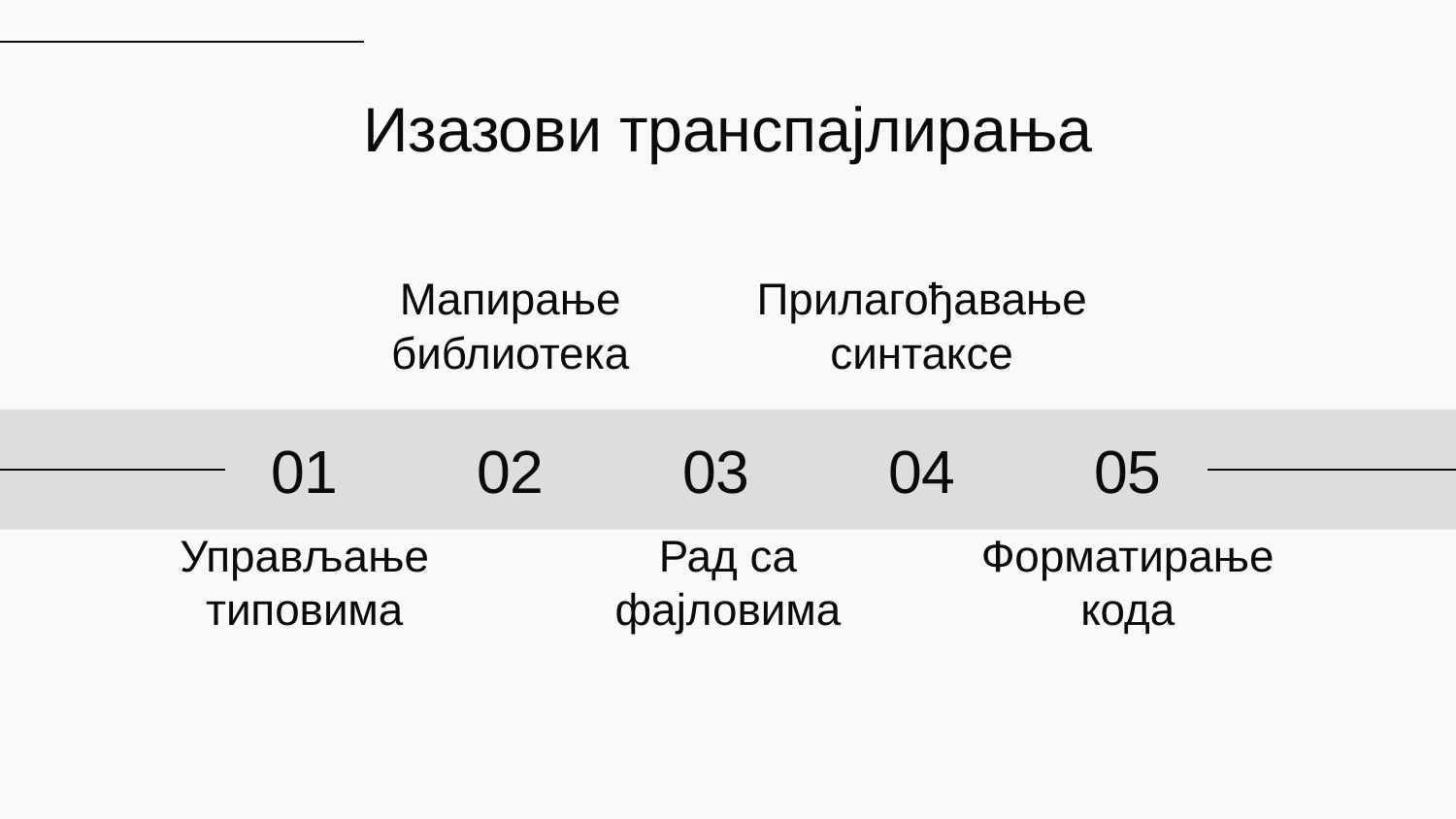

# Изазови транспајлирања
Мапирање библиотека
Прилагођавање синтаксе

01
02
03
04
05
Управљање типовима
Рад са фајловима
Форматирање кода